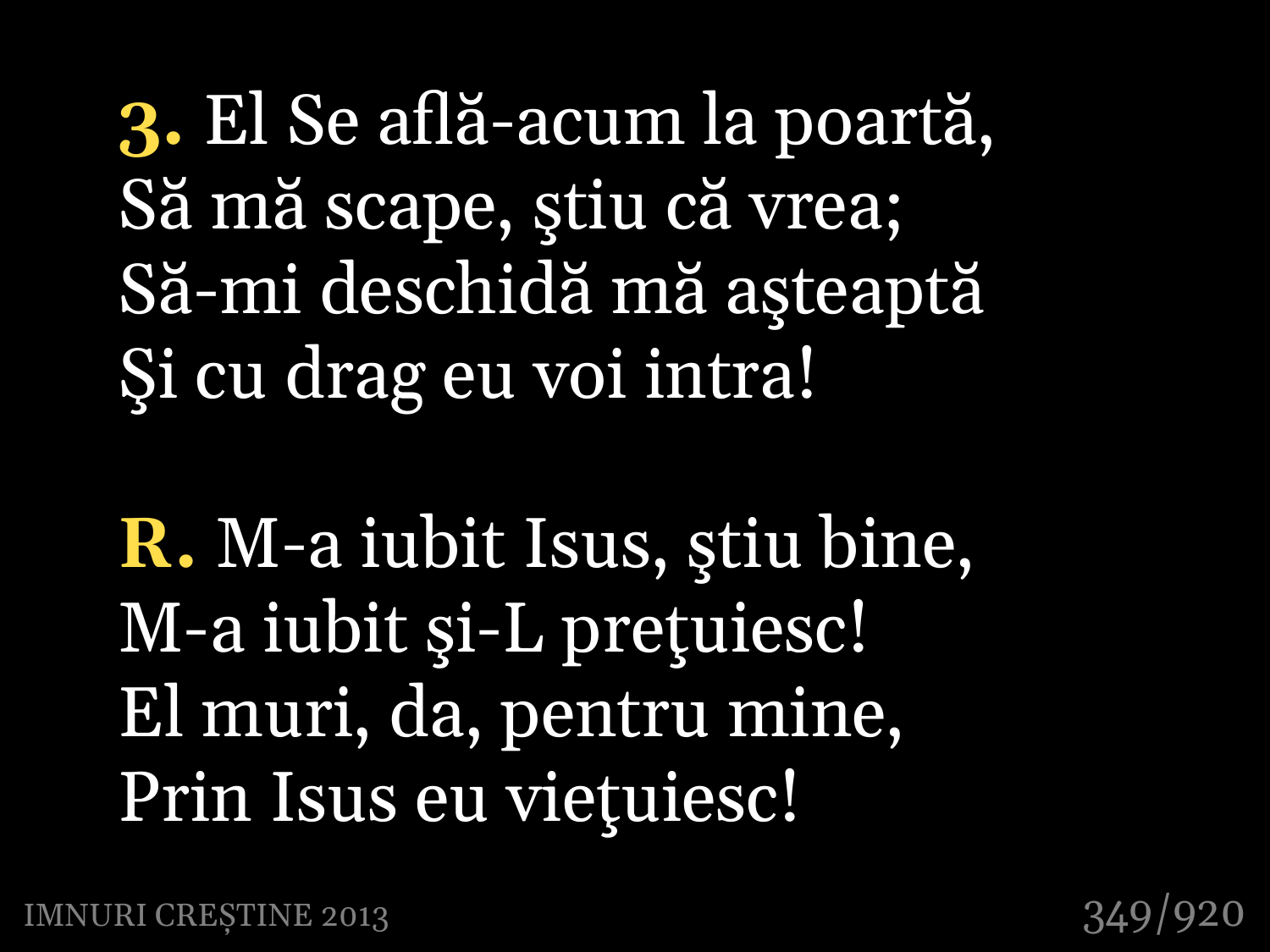

3. El Se află-acum la poartă,
Să mă scape, ştiu că vrea;
Să-mi deschidă mă aşteaptă
Şi cu drag eu voi intra!

R. M-a iubit Isus, ştiu bine,
M-a iubit şi-L preţuiesc!
El muri, da, pentru mine,
Prin Isus eu vieţuiesc!
349/920
IMNURI CREȘTINE 2013